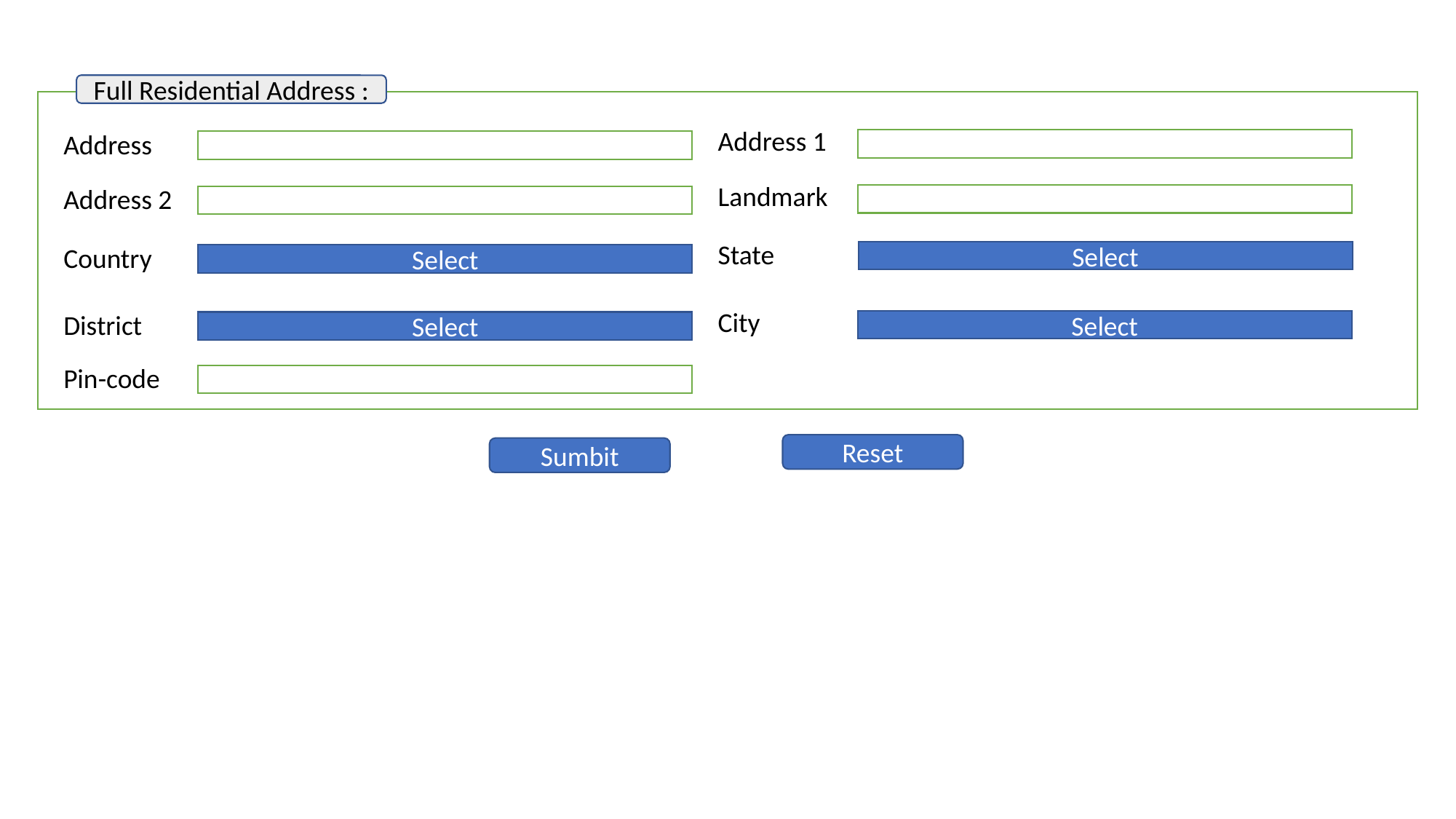

Full Residential Address :

Address 1
Address

Landmark
Address 2

State
Country
Select
Select
City
District
Select
Select
Pin-code

Reset
Sumbit